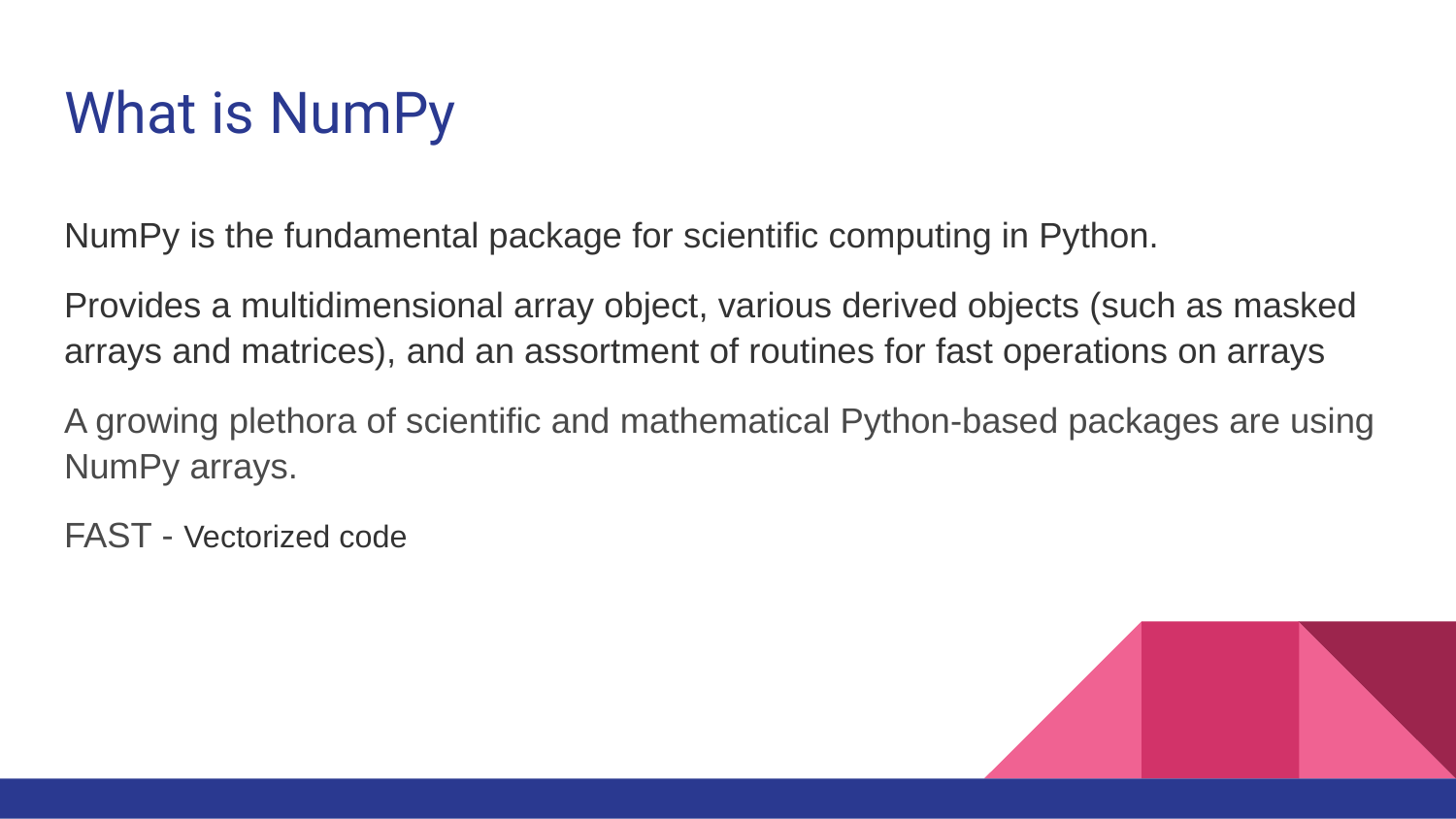

# What is NumPy
NumPy is the fundamental package for scientific computing in Python.
Provides a multidimensional array object, various derived objects (such as masked arrays and matrices), and an assortment of routines for fast operations on arrays
A growing plethora of scientific and mathematical Python-based packages are using NumPy arrays.
FAST - Vectorized code